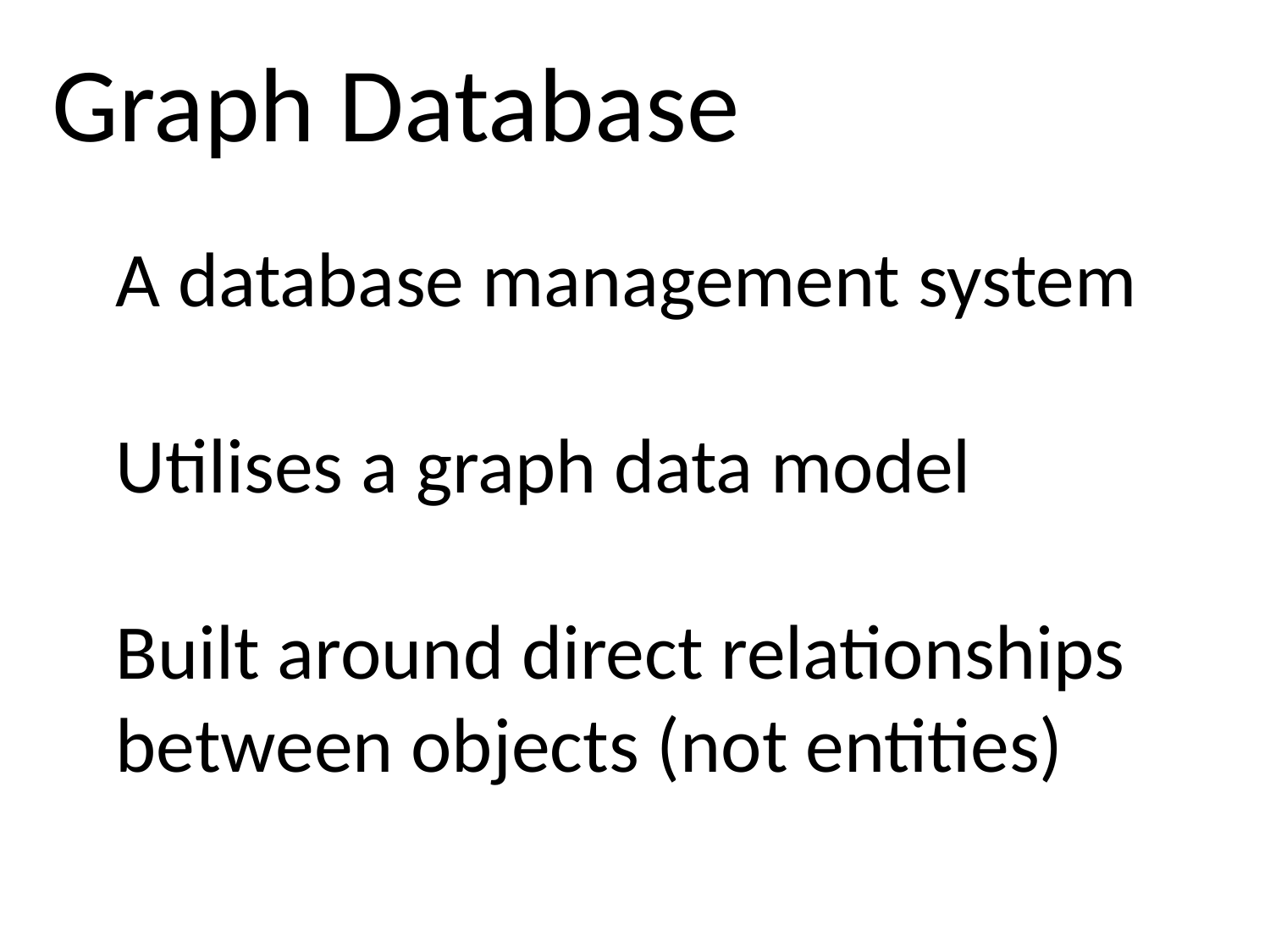

Graph Database
# A database management system Utilises a graph data model Built around direct relationships between objects (not entities)